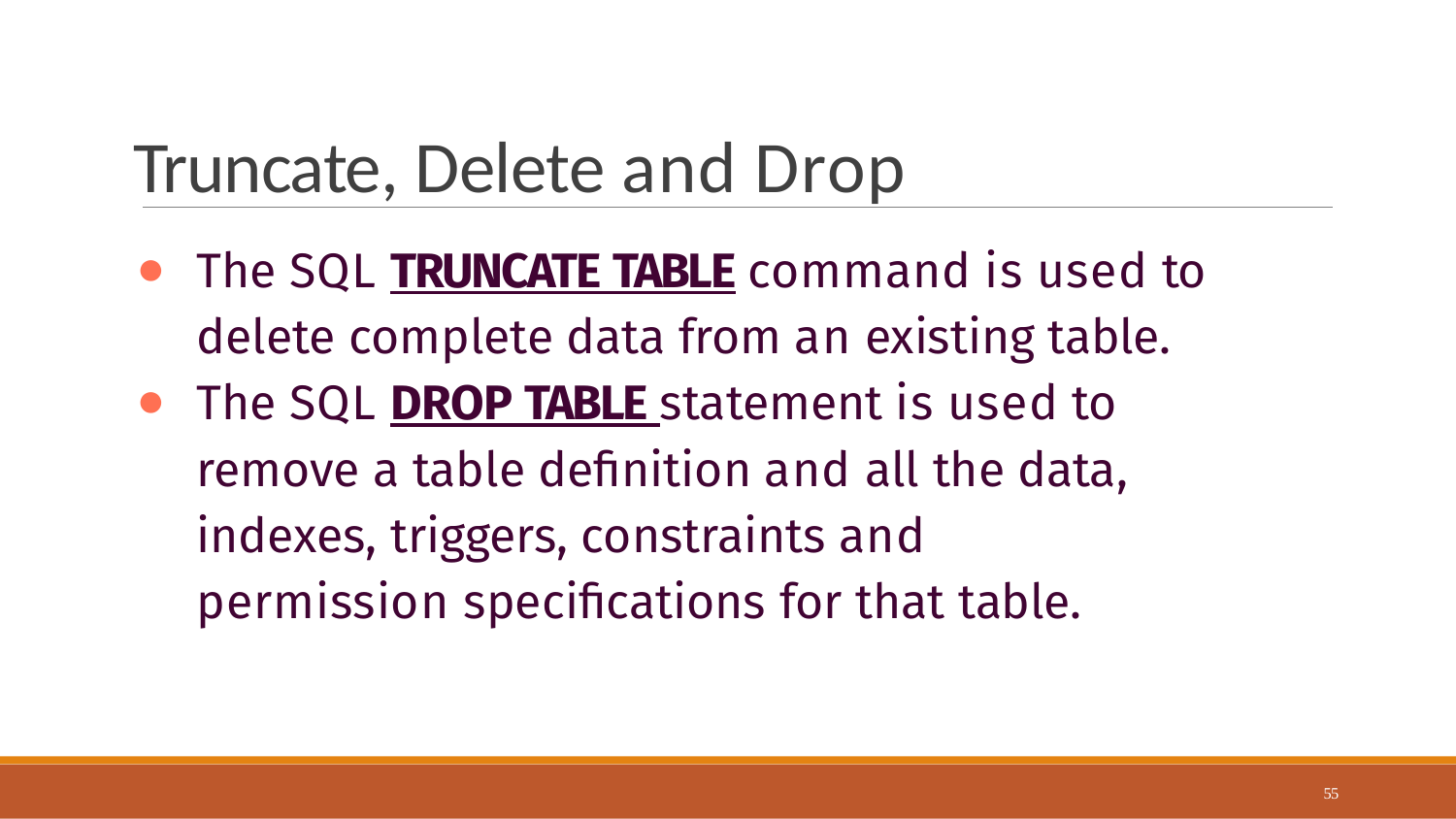

# Truncate, Delete and Drop
The SQL TRUNCATE TABLE command is used to delete complete data from an existing table.
The SQL DROP TABLE statement is used to remove a table definition and all the data, indexes, triggers, constraints and permission specifications for that table.
55